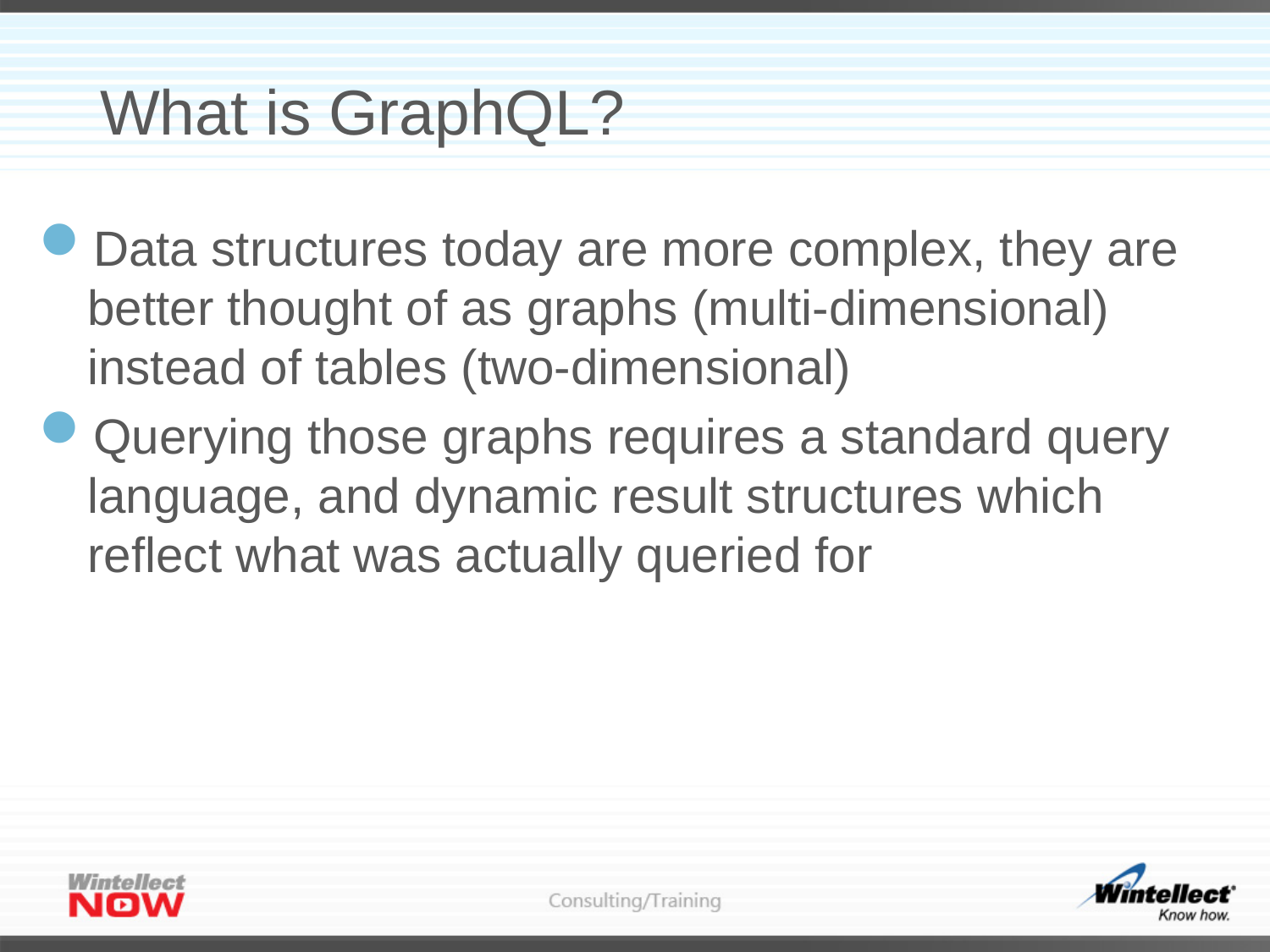

# What is GraphQL?
Data structures today are more complex, they are better thought of as graphs (multi-dimensional) instead of tables (two-dimensional)
Querying those graphs requires a standard query language, and dynamic result structures which reflect what was actually queried for